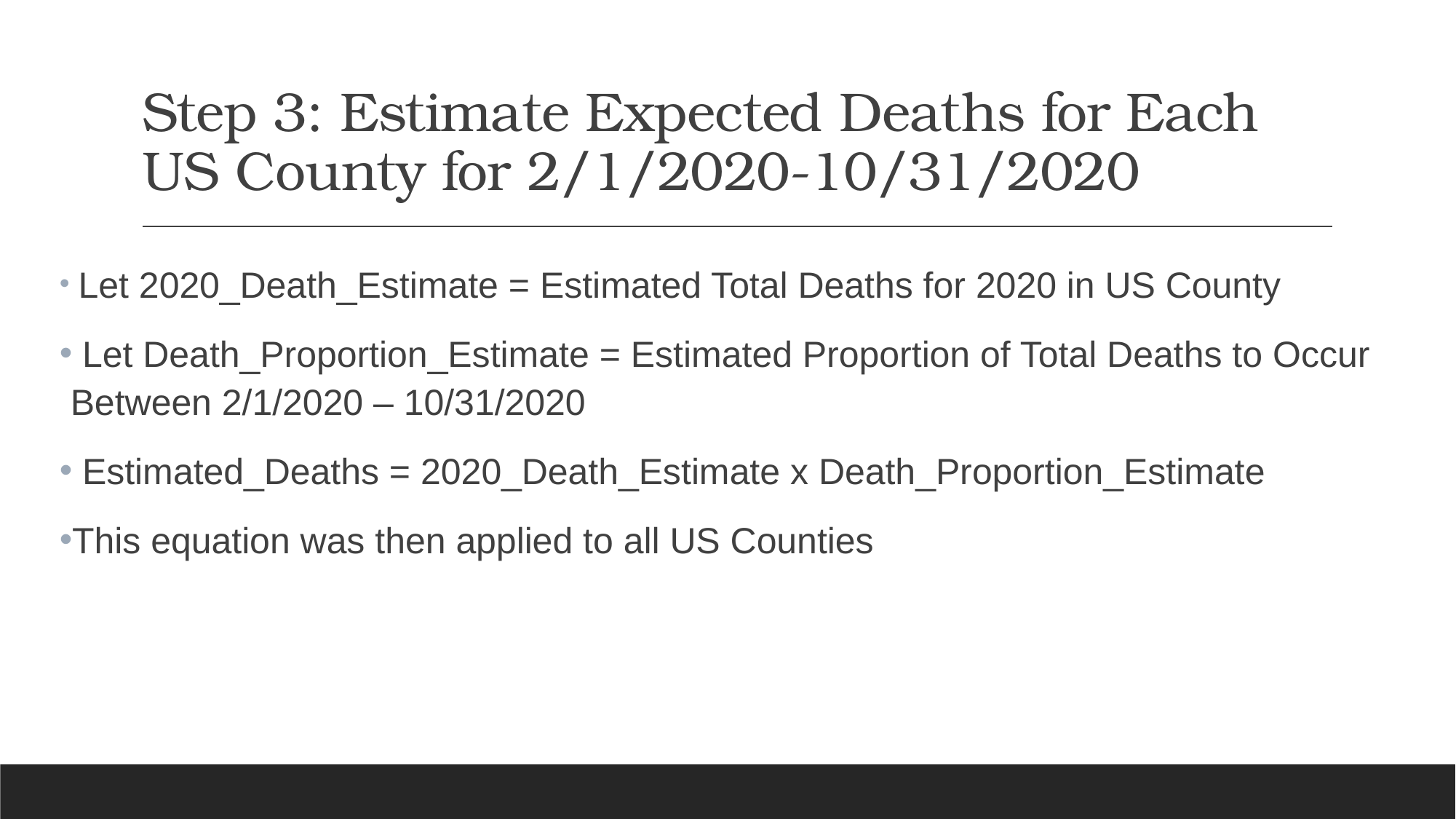

# Step 3: Estimate Expected Deaths for Each US County for 2/1/2020-10/31/2020
 Let 2020_Death_Estimate = Estimated Total Deaths for 2020 in US County
 Let Death_Proportion_Estimate = Estimated Proportion of Total Deaths to Occur Between 2/1/2020 – 10/31/2020
 Estimated_Deaths = 2020_Death_Estimate x Death_Proportion_Estimate
This equation was then applied to all US Counties